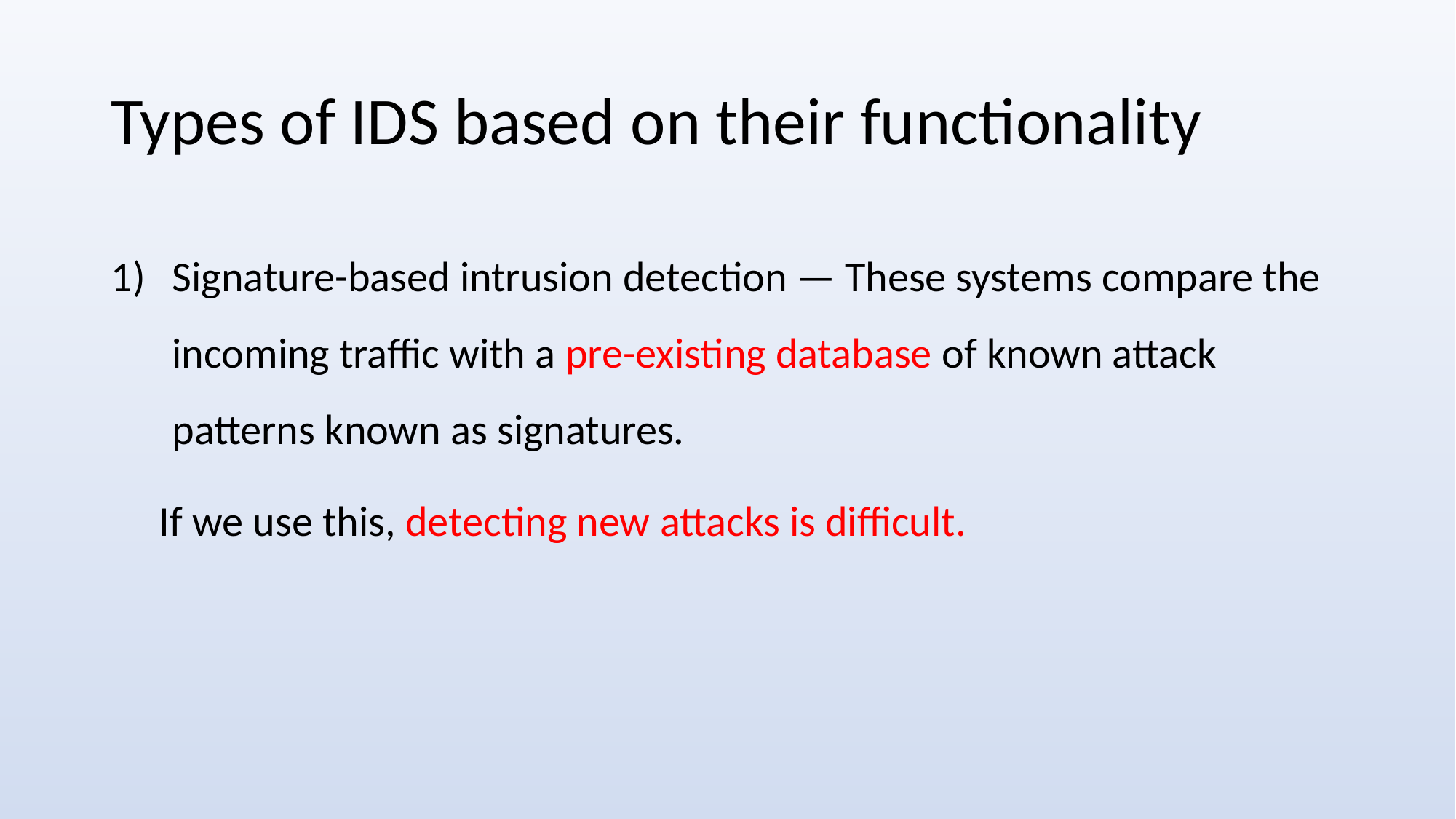

# Types of IDS based on their functionality
Signature-based intrusion detection — These systems compare the incoming traffic with a pre-existing database of known attack patterns known as signatures.
     If we use this, detecting new attacks is difficult.